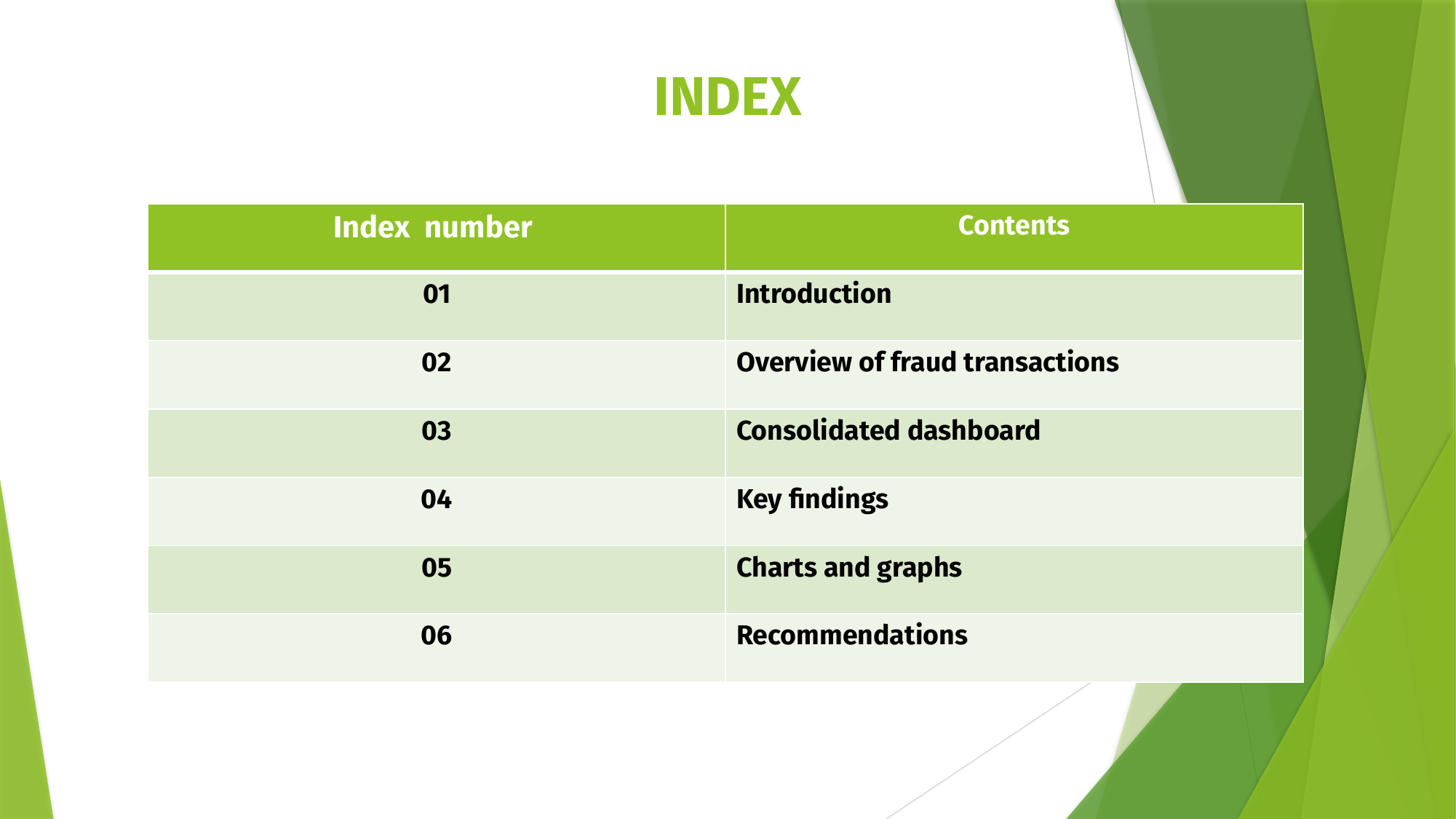

# INDEX
| Index number | Contents |
| --- | --- |
| 01 | Introduction |
| 02 | Overview of fraud transactions |
| 03 | Consolidated dashboard |
| 04 | Key findings |
| 05 | Charts and graphs |
| 06 | Recommendations |